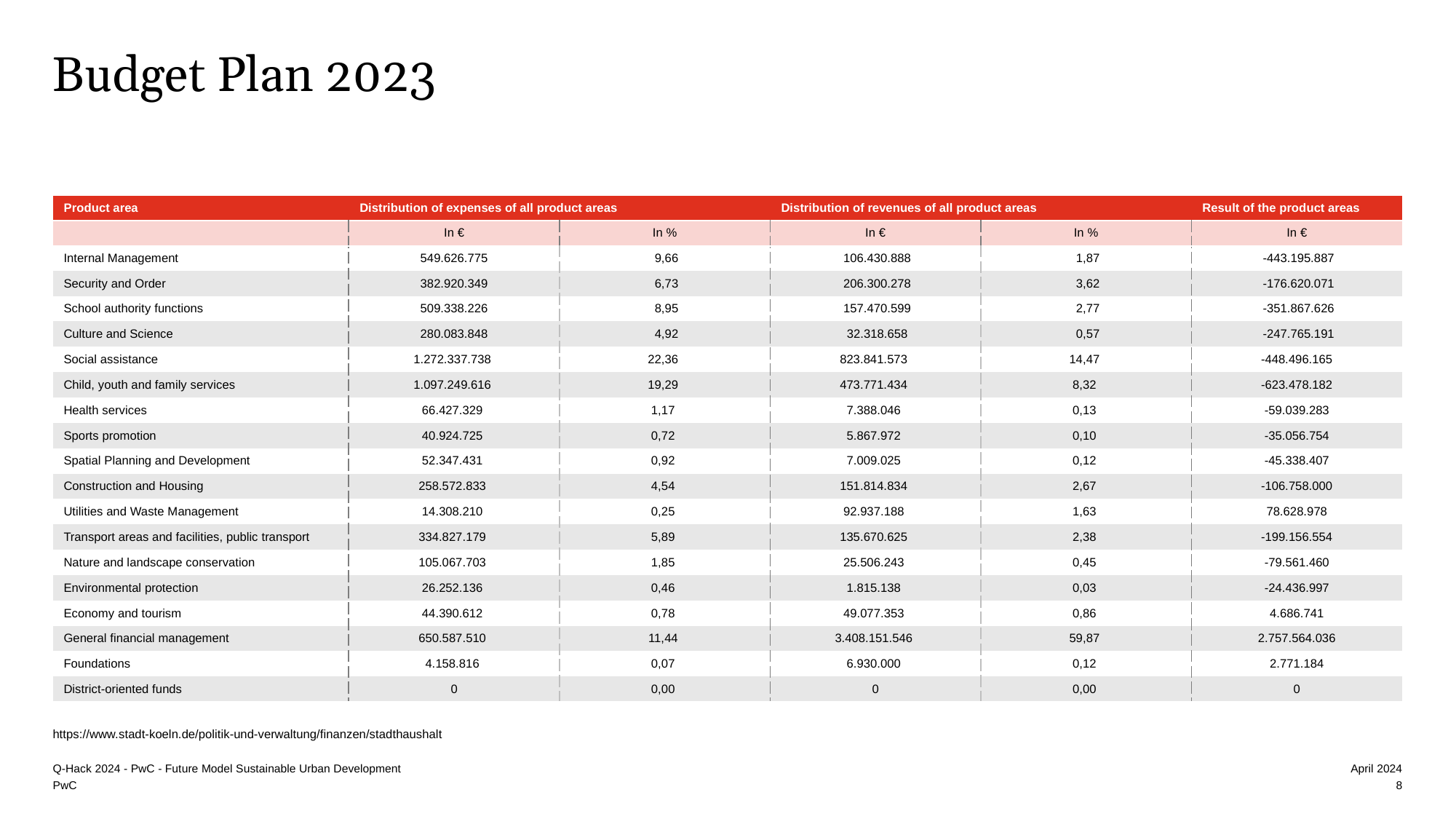

# Budget Plan 2023
| Product area | Distribution of expenses of all product areas |  | Distribution of revenues of all product areas |  | Result of the product areas |
| --- | --- | --- | --- | --- | --- |
|  | In € | In % | In € | In % | In € |
| Internal Management | 549.626.775 | 9,66 | 106.430.888 | 1,87 | -443.195.887 |
| Security and Order | 382.920.349 | 6,73 | 206.300.278 | 3,62 | -176.620.071 |
| School authority functions | 509.338.226 | 8,95 | 157.470.599 | 2,77 | -351.867.626 |
| Culture and Science | 280.083.848 | 4,92 | 32.318.658 | 0,57 | -247.765.191 |
| Social assistance | 1.272.337.738 | 22,36 | 823.841.573 | 14,47 | -448.496.165 |
| Child, youth and family services | 1.097.249.616 | 19,29 | 473.771.434 | 8,32 | -623.478.182 |
| Health services | 66.427.329 | 1,17 | 7.388.046 | 0,13 | -59.039.283 |
| Sports promotion | 40.924.725 | 0,72 | 5.867.972 | 0,10 | -35.056.754 |
| Spatial Planning and Development | 52.347.431 | 0,92 | 7.009.025 | 0,12 | -45.338.407 |
| Construction and Housing | 258.572.833 | 4,54 | 151.814.834 | 2,67 | -106.758.000 |
| Utilities and Waste Management | 14.308.210 | 0,25 | 92.937.188 | 1,63 | 78.628.978 |
| Transport areas and facilities, public transport | 334.827.179 | 5,89 | 135.670.625 | 2,38 | -199.156.554 |
| Nature and landscape conservation | 105.067.703 | 1,85 | 25.506.243 | 0,45 | -79.561.460 |
| Environmental protection | 26.252.136 | 0,46 | 1.815.138 | 0,03 | -24.436.997 |
| Economy and tourism | 44.390.612 | 0,78 | 49.077.353 | 0,86 | 4.686.741 |
| General financial management | 650.587.510 | 11,44 | 3.408.151.546 | 59,87 | 2.757.564.036 |
| Foundations | 4.158.816 | 0,07 | 6.930.000 | 0,12 | 2.771.184 |
| District-oriented funds | 0 | 0,00 | 0 | 0,00 | 0 |
https://www.stadt-koeln.de/politik-und-verwaltung/finanzen/stadthaushalt
Q-Hack 2024 - PwC - Future Model Sustainable Urban Development
April 2024
8